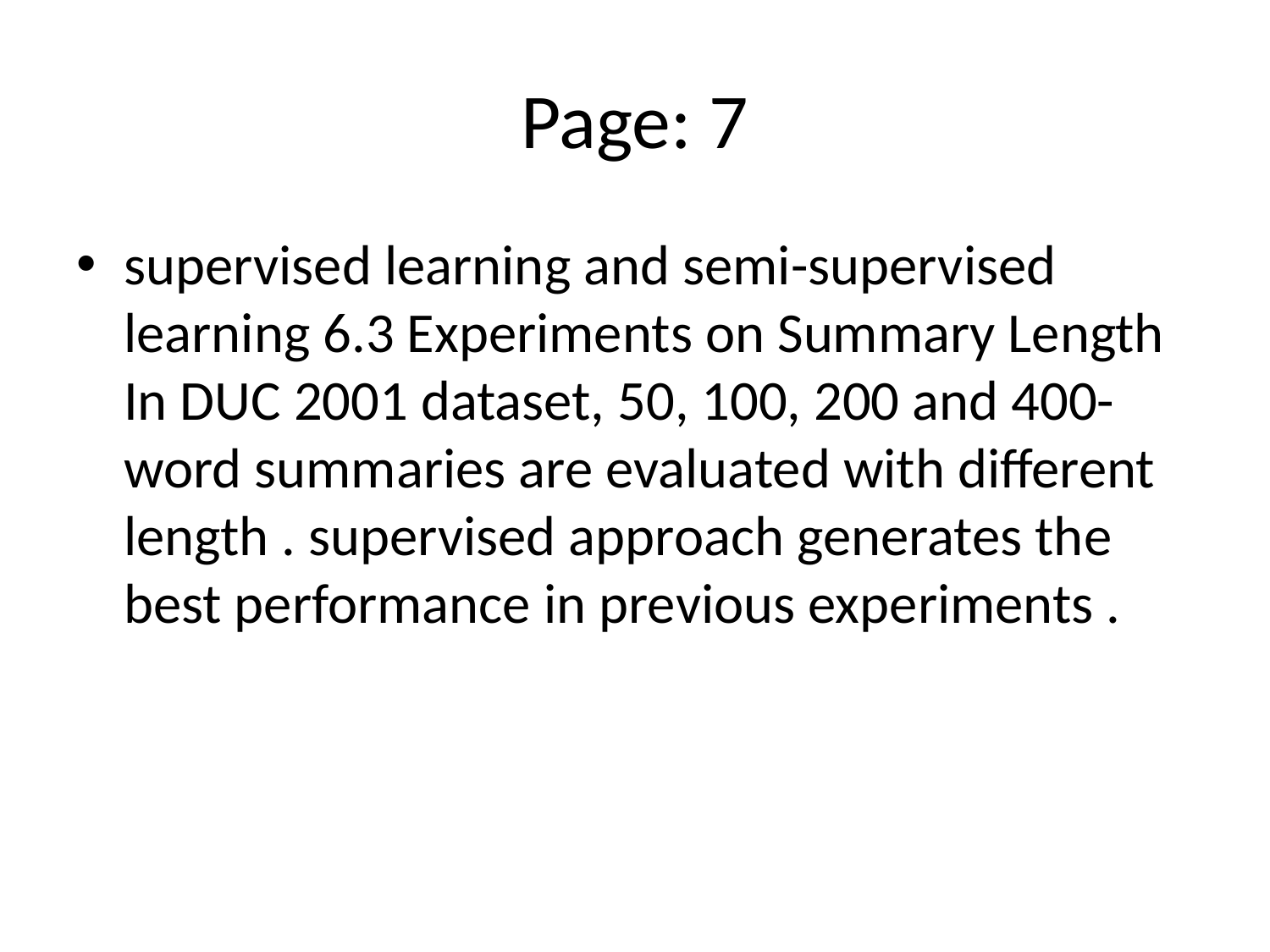

# Page: 7
supervised learning and semi-supervised learning 6.3 Experiments on Summary Length In DUC 2001 dataset, 50, 100, 200 and 400-word summaries are evaluated with different length . supervised approach generates the best performance in previous experiments .